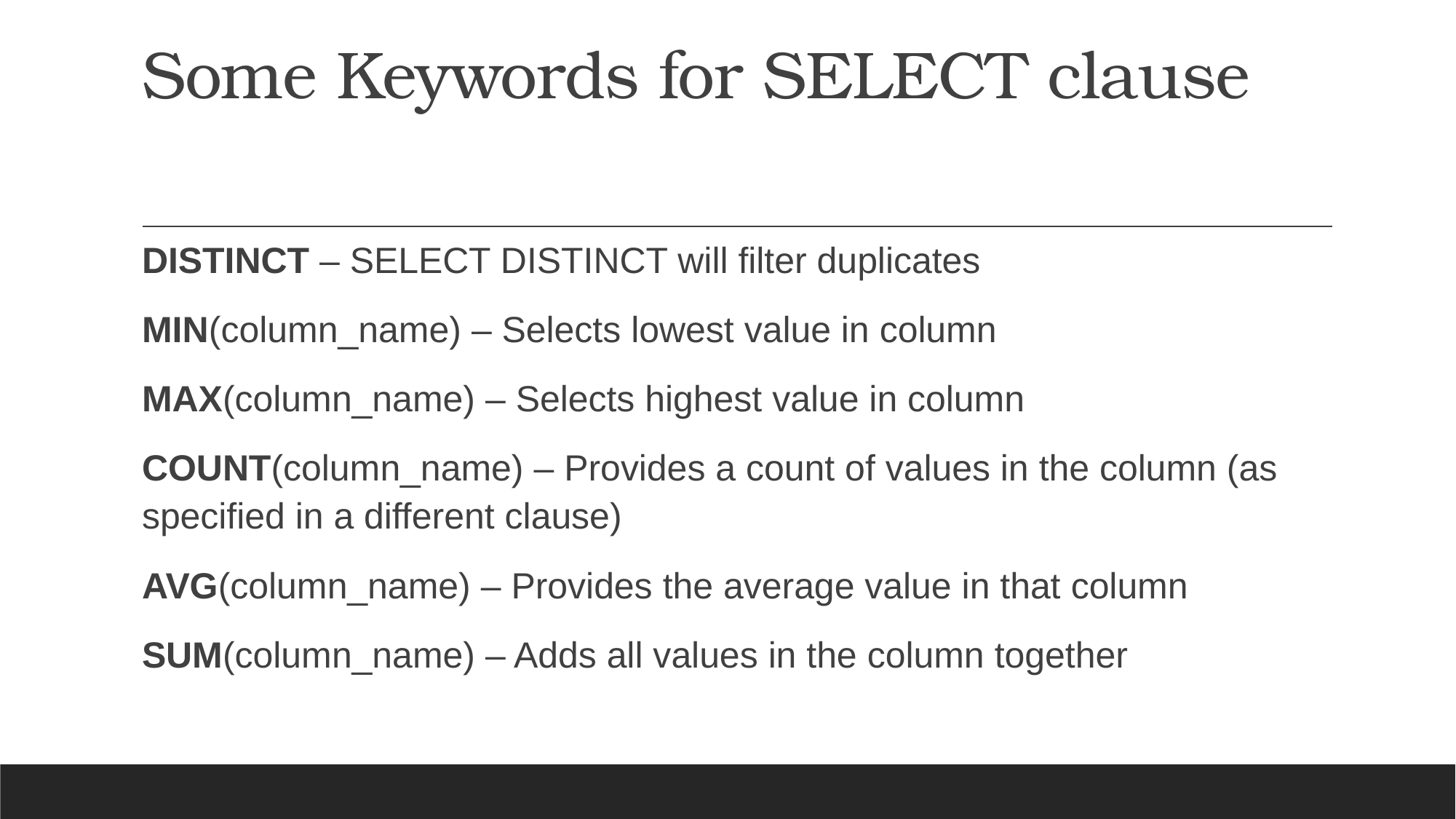

# Some Keywords for SELECT clause
DISTINCT – SELECT DISTINCT will filter duplicates
MIN(column_name) – Selects lowest value in column
MAX(column_name) – Selects highest value in column
COUNT(column_name) – Provides a count of values in the column (as specified in a different clause)
AVG(column_name) – Provides the average value in that column
SUM(column_name) – Adds all values in the column together